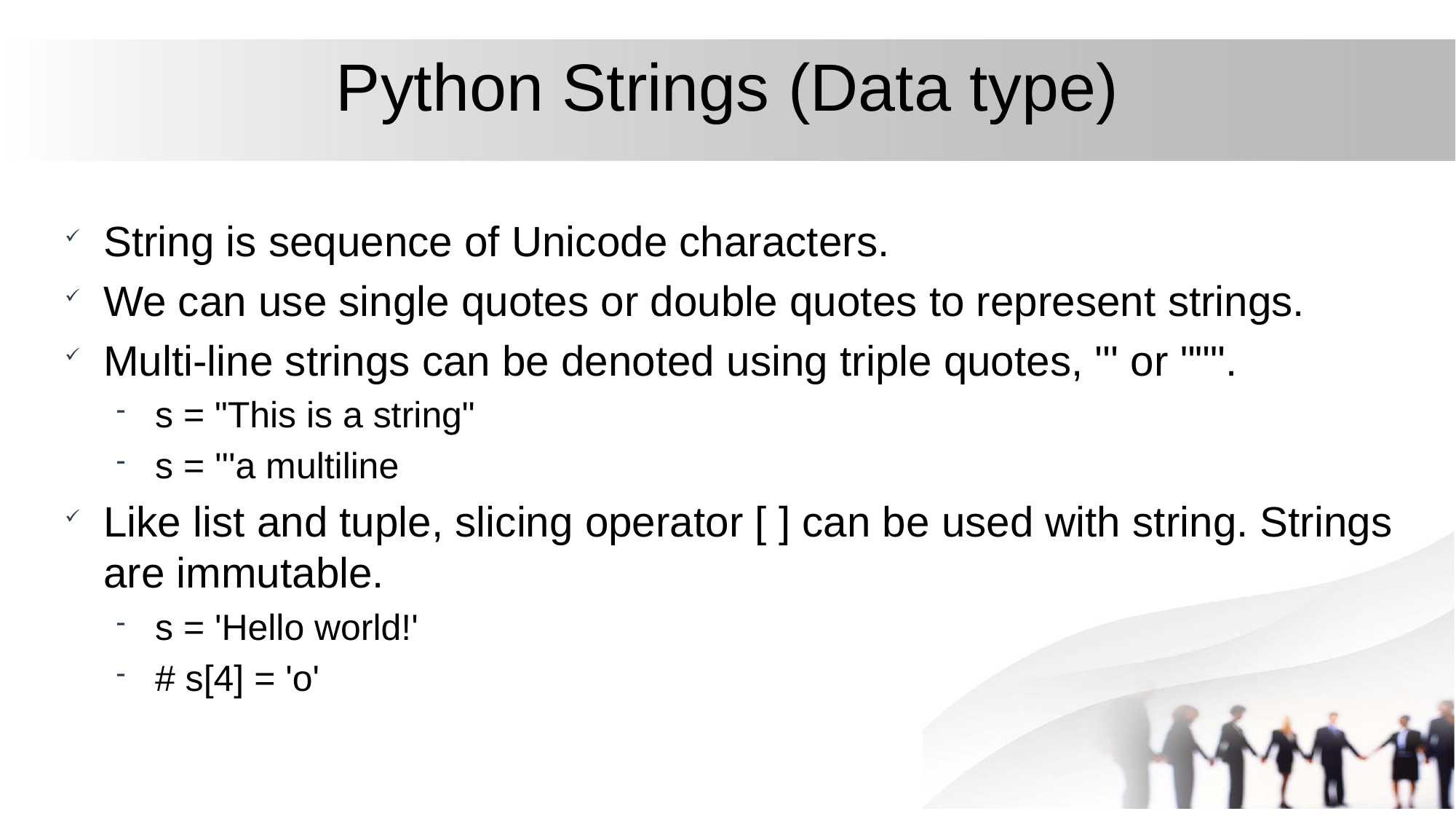

# Python Strings (Data type)
String is sequence of Unicode characters.
We can use single quotes or double quotes to represent strings.
Multi-line strings can be denoted using triple quotes, ''' or """.
s = "This is a string"
s = '''a multiline
Like list and tuple, slicing operator [ ] can be used with string. Strings are immutable.
s = 'Hello world!'
# s[4] = 'o'